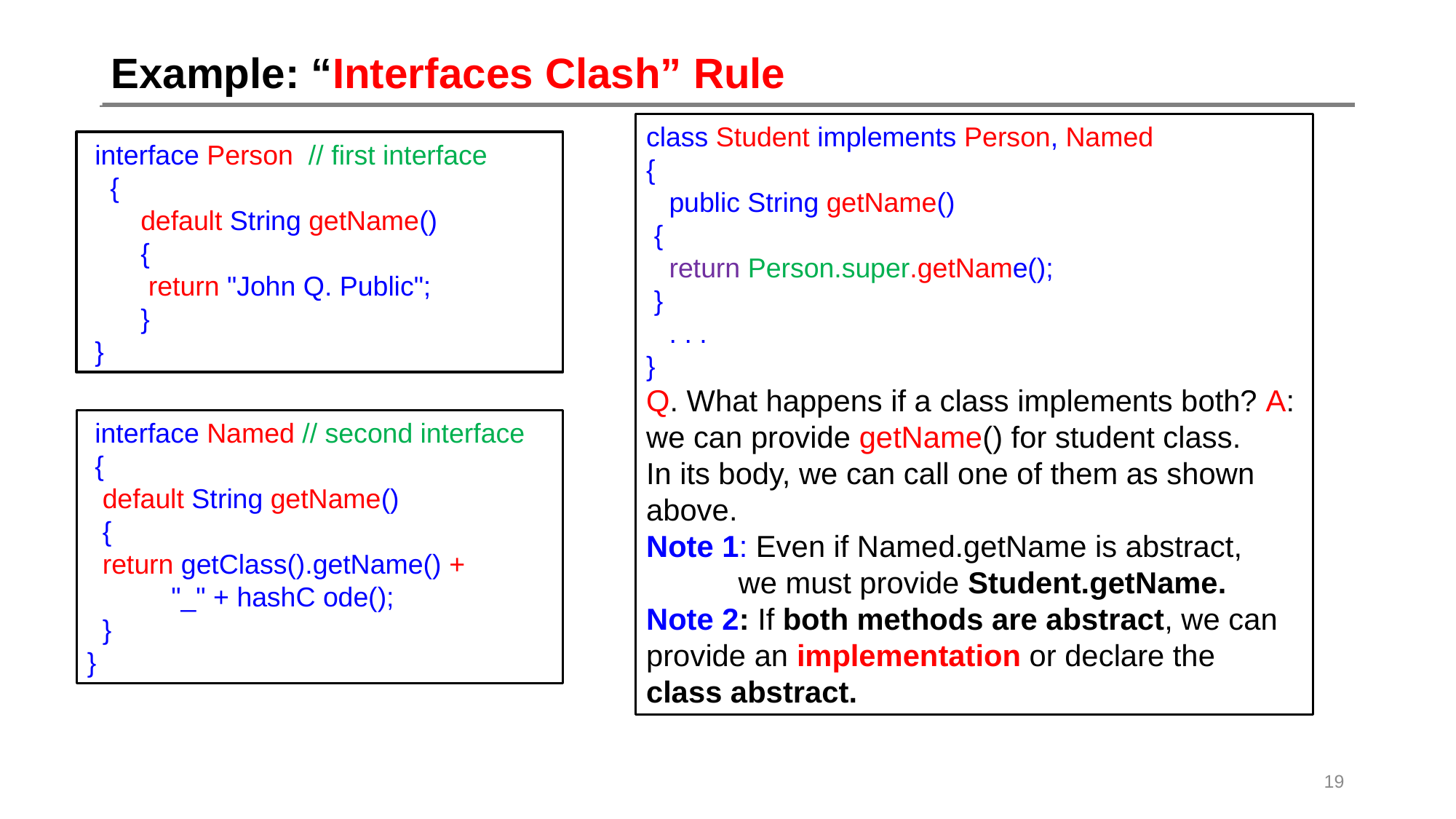

# Example: “Interfaces Clash” Rule
class Student implements Person, Named
{
   public String getName()
 {
   return Person.super.getName();
 }
   . . .
}
Q. What happens if a class implements both? A: we can provide getName() for student class.
In its body, we can call one of them as shown above.
Note 1: Even if Named.getName is abstract,
           we must provide Student.getName.
Note 2: If both methods are abstract, we can
provide an implementation or declare the
class abstract.
 interface Person  // first interface
   {
       default String getName()
       {
        return "John Q. Public";
       }
 }
 interface Named // second interface
 {
  default String getName()
  {
  return getClass().getName() +
           "_" + hashC ode();
  }
}
19